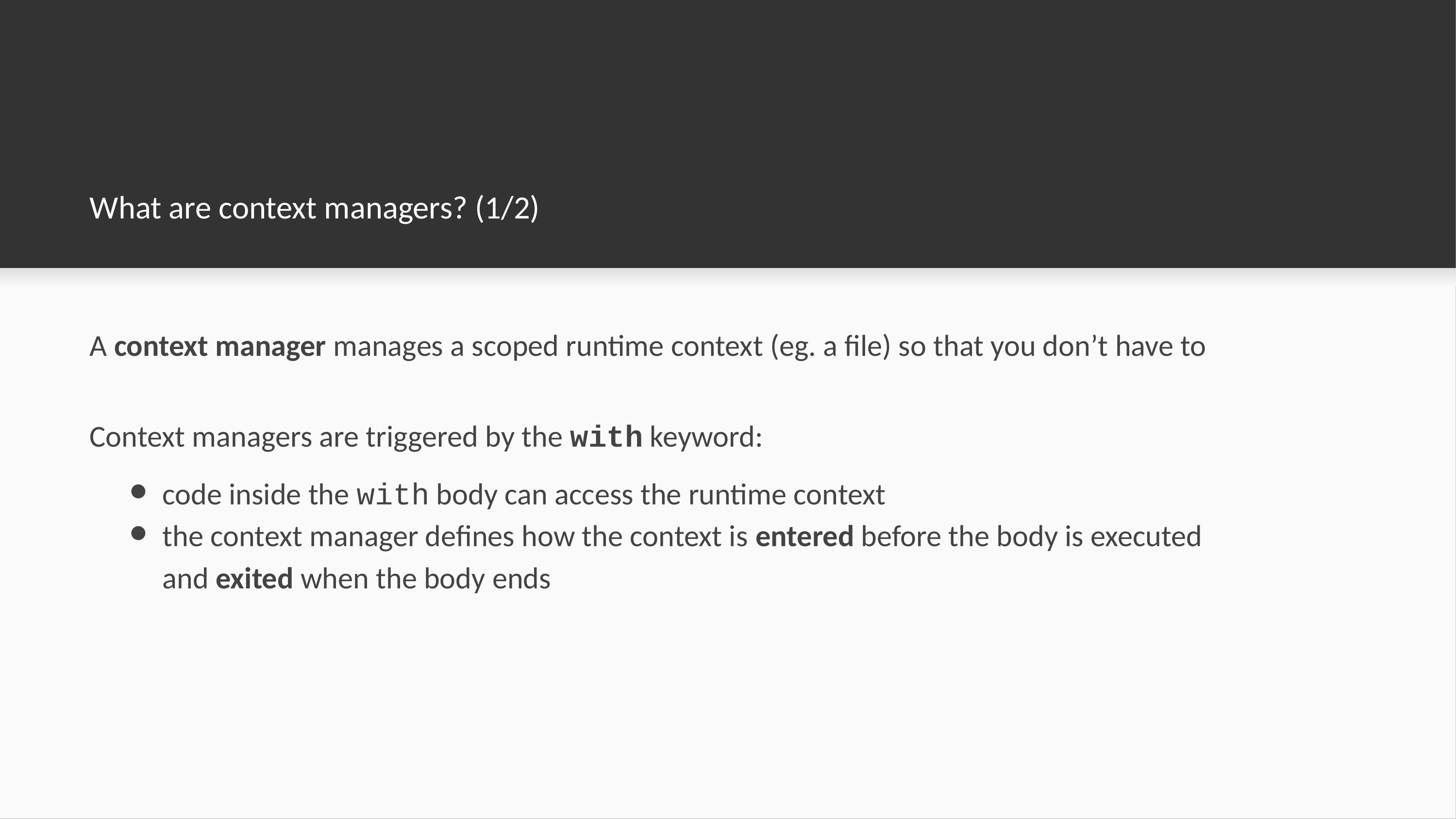

# What are context managers? (1/2)
A context manager manages a scoped runtime context (eg. a file) so that you don’t have to

Context managers are triggered by the with keyword:
code inside the with body can access the runtime context
the context manager defines how the context is entered before the body is executed and exited when the body ends